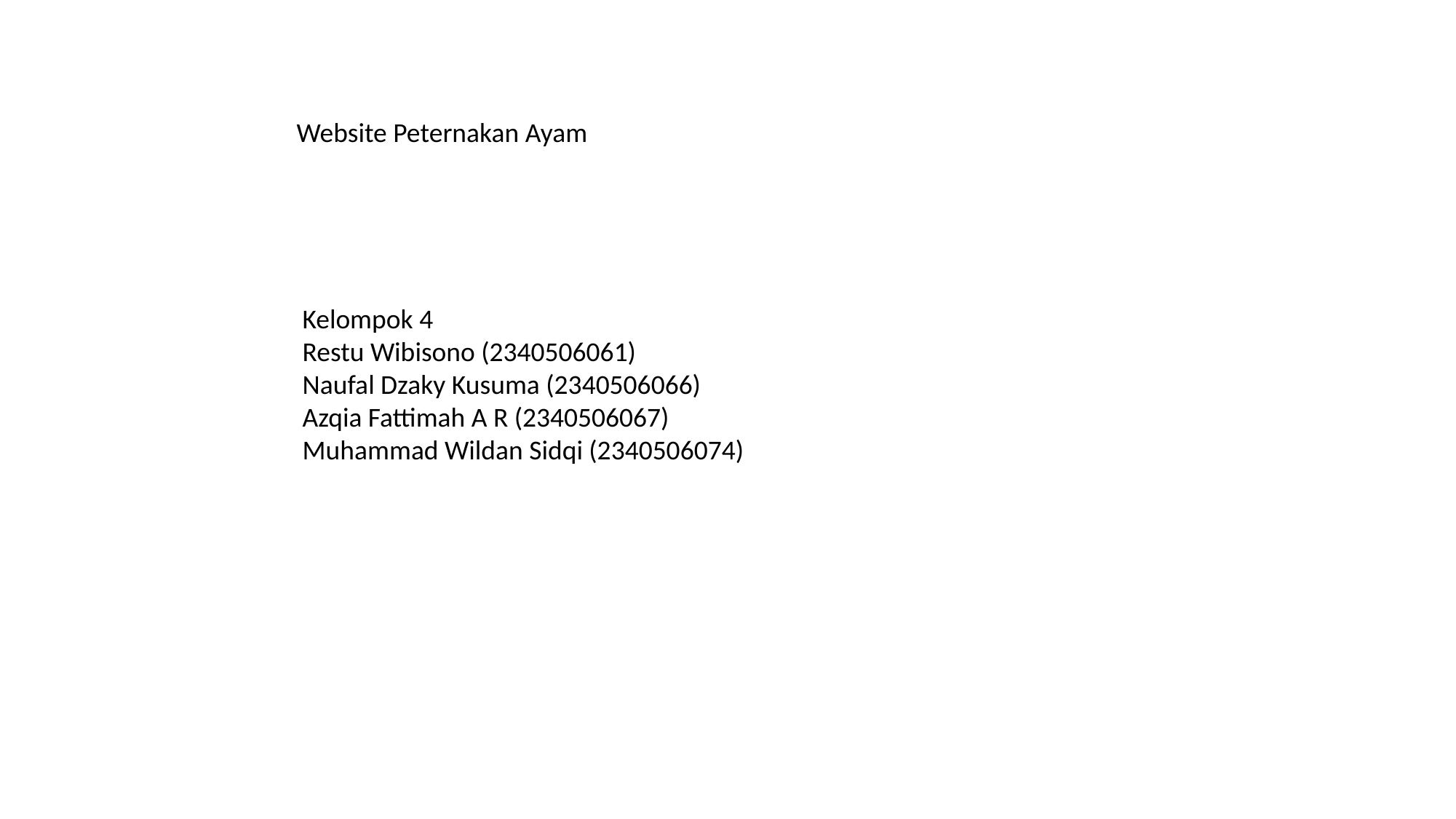

Website Peternakan Ayam
Kelompok 4
Restu Wibisono (2340506061)
Naufal Dzaky Kusuma (2340506066)
Azqia Fattimah A R (2340506067)
Muhammad Wildan Sidqi (2340506074)